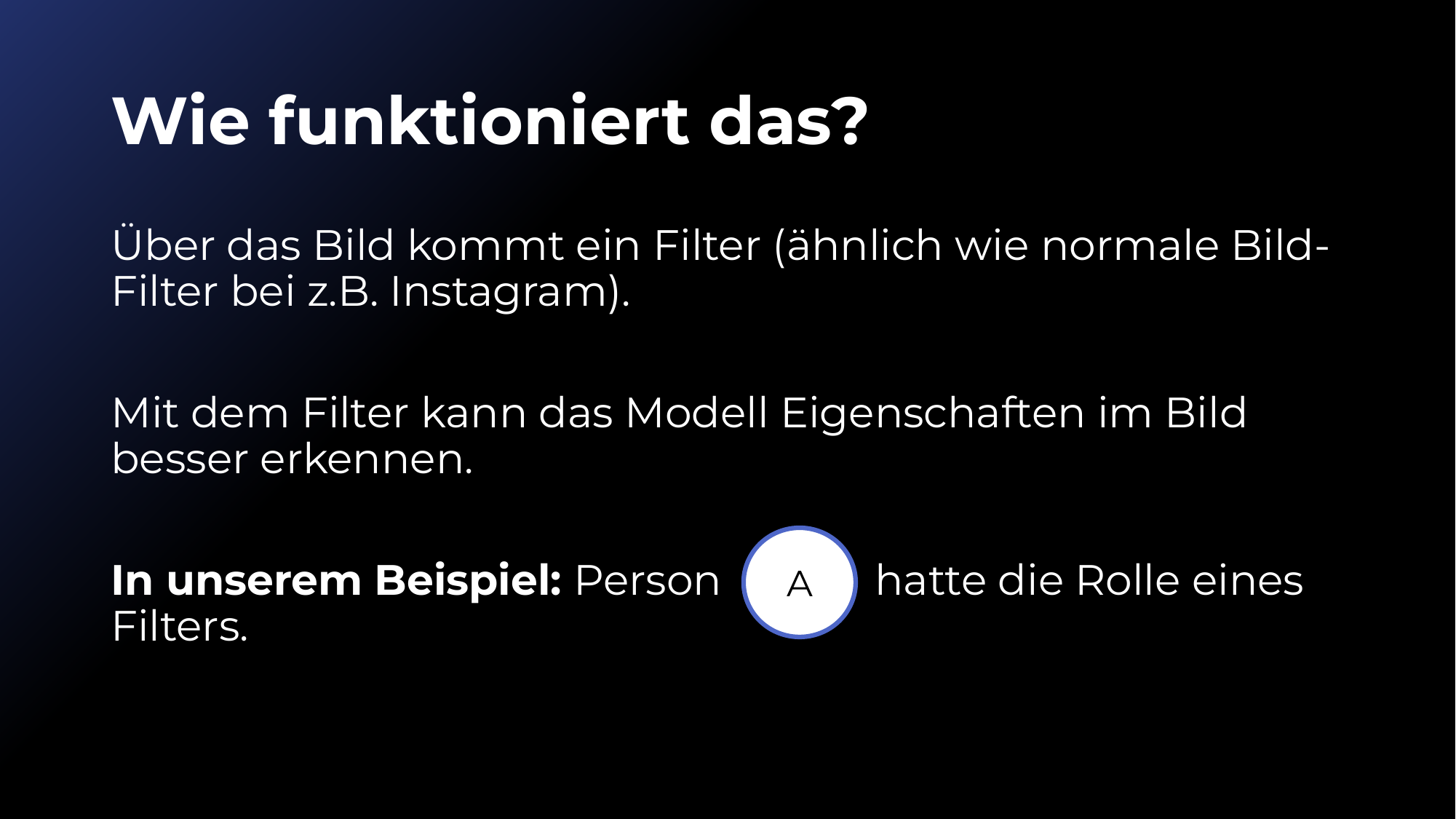

# Wie funktioniert das?
Über das Bild kommt ein Filter (ähnlich wie normale Bild-Filter bei z.B. Instagram).

Mit dem Filter kann das Modell Eigenschaften im Bild besser erkennen.

In unserem Beispiel: Person 		hatte die Rolle eines Filters.

A